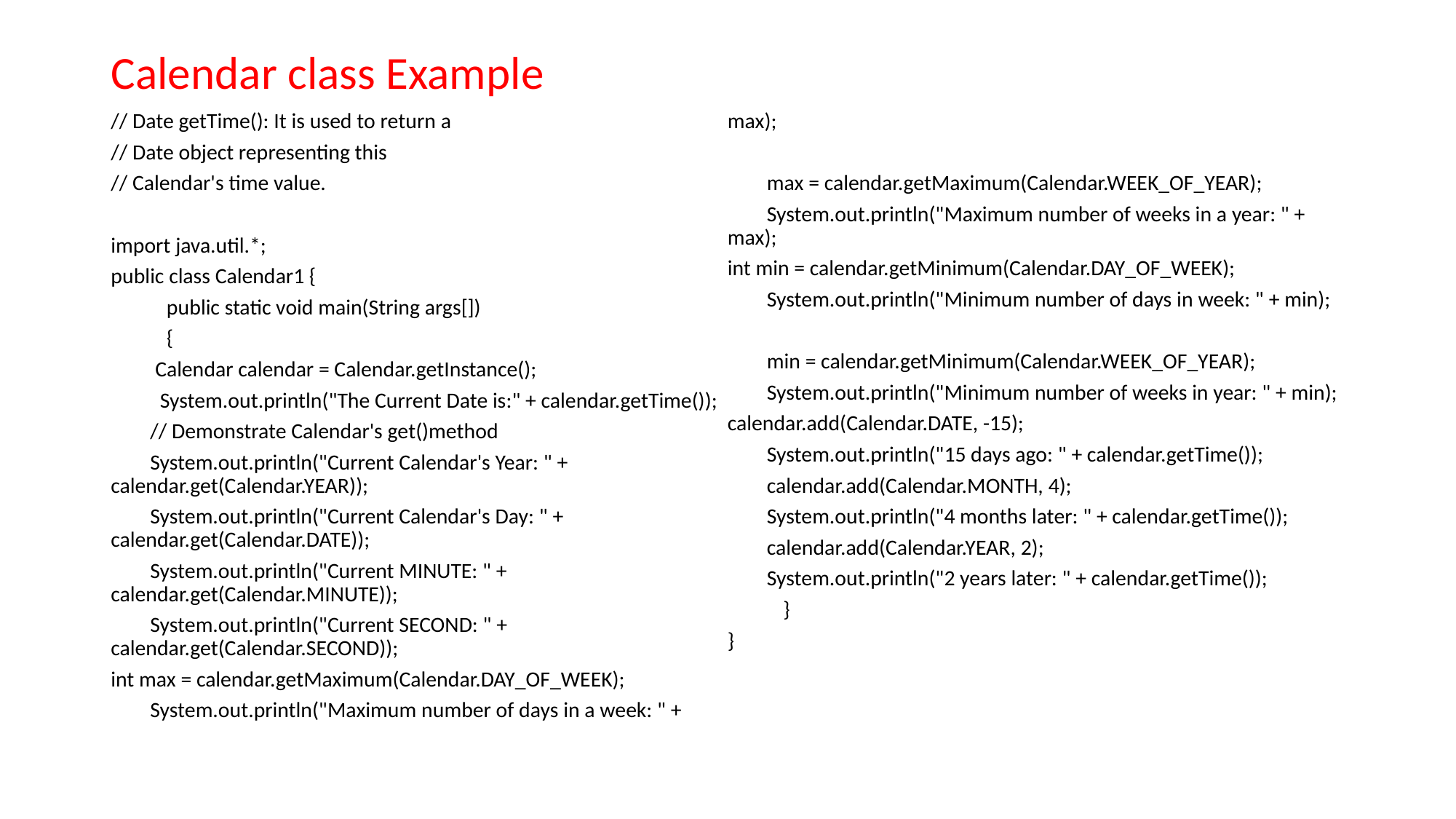

# Calendar class Example
// Date getTime(): It is used to return a
// Date object representing this
// Calendar's time value.

import java.util.*;
public class Calendar1 {
	public static void main(String args[])
	{
         Calendar calendar = Calendar.getInstance();
          System.out.println("The Current Date is:" + calendar.getTime());
        // Demonstrate Calendar's get()method
        System.out.println("Current Calendar's Year: " + calendar.get(Calendar.YEAR));
        System.out.println("Current Calendar's Day: " + calendar.get(Calendar.DATE));
        System.out.println("Current MINUTE: " + calendar.get(Calendar.MINUTE));
        System.out.println("Current SECOND: " + calendar.get(Calendar.SECOND));
int max = calendar.getMaximum(Calendar.DAY_OF_WEEK);
        System.out.println("Maximum number of days in a week: " + max);

        max = calendar.getMaximum(Calendar.WEEK_OF_YEAR);
        System.out.println("Maximum number of weeks in a year: " + max);
int min = calendar.getMinimum(Calendar.DAY_OF_WEEK);
        System.out.println("Minimum number of days in week: " + min);

        min = calendar.getMinimum(Calendar.WEEK_OF_YEAR);
        System.out.println("Minimum number of weeks in year: " + min);
calendar.add(Calendar.DATE, -15);
        System.out.println("15 days ago: " + calendar.getTime());
        calendar.add(Calendar.MONTH, 4);
        System.out.println("4 months later: " + calendar.getTime());
        calendar.add(Calendar.YEAR, 2);
        System.out.println("2 years later: " + calendar.getTime());
	}
}